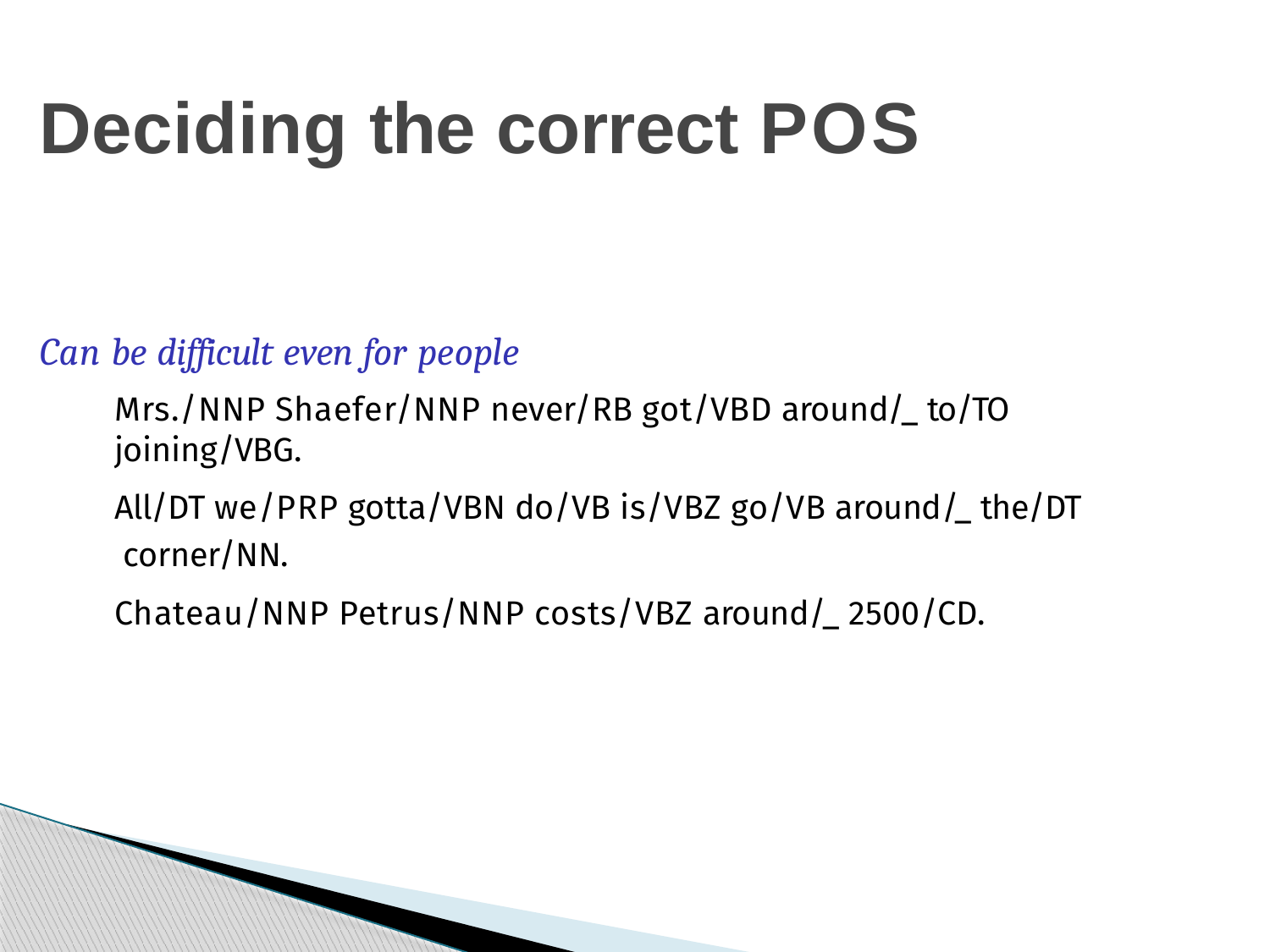

# Deciding the correct POS
Can be difficult even for people
Mrs./NNP Shaefer/NNP never/RB got/VBD around/_ to/TO joining/VBG.
All/DT we/PRP gotta/VBN do/VB is/VBZ go/VB around/_ the/DT  corner/NN.
Chateau/NNP Petrus/NNP costs/VBZ around/_ 2500/CD.
Week 3: Lecture 4